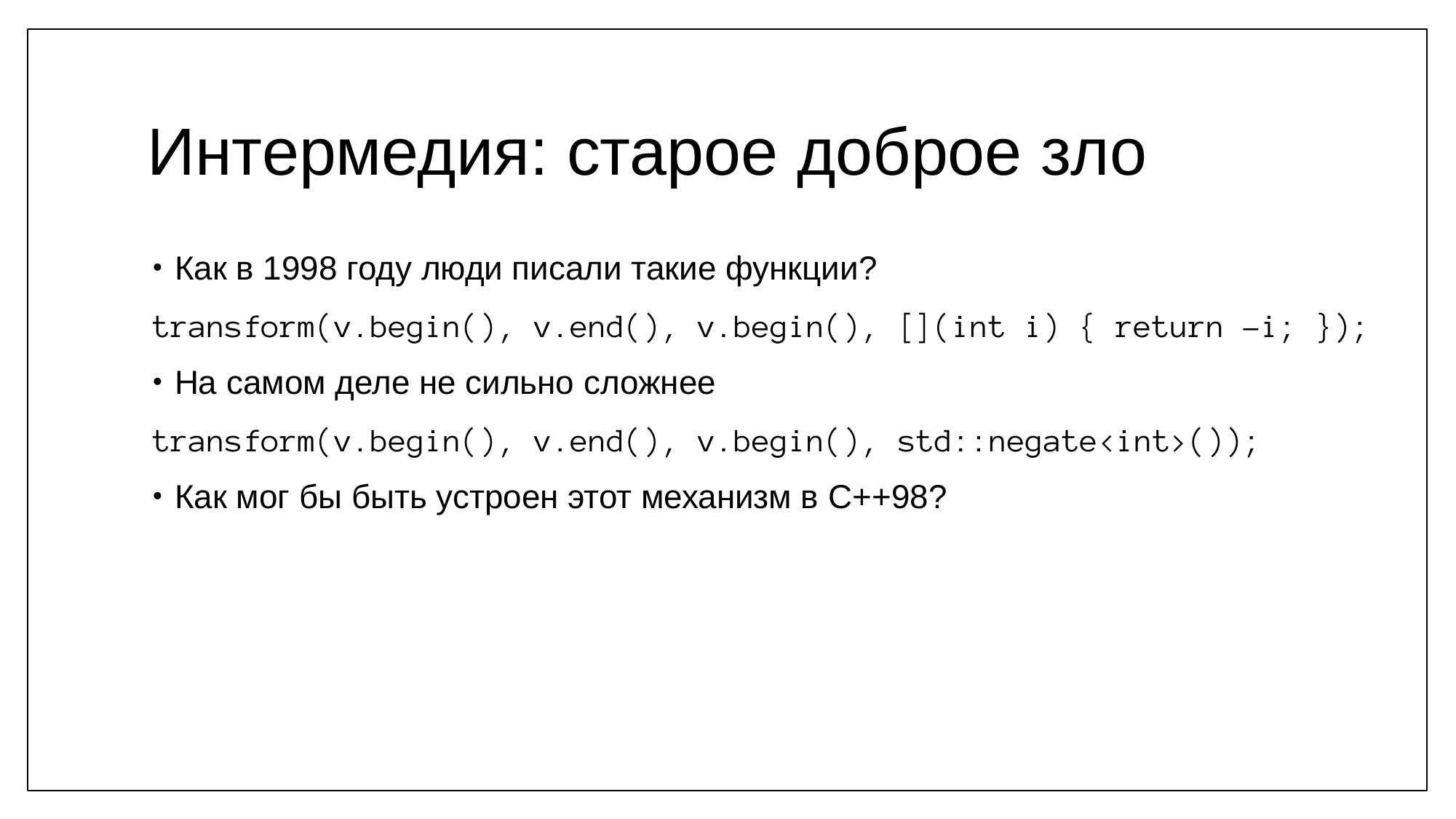

# Интермедия: старое доброе зло
Как в 1998 году люди писали такие функции?
transform(v.begin(), v.end(), v.begin(), [](int i) { return -i; });
На самом деле не сильно сложнее
transform(v.begin(), v.end(), v.begin(), std::negate<int>());
Как мог бы быть устроен этот механизм в C++98?